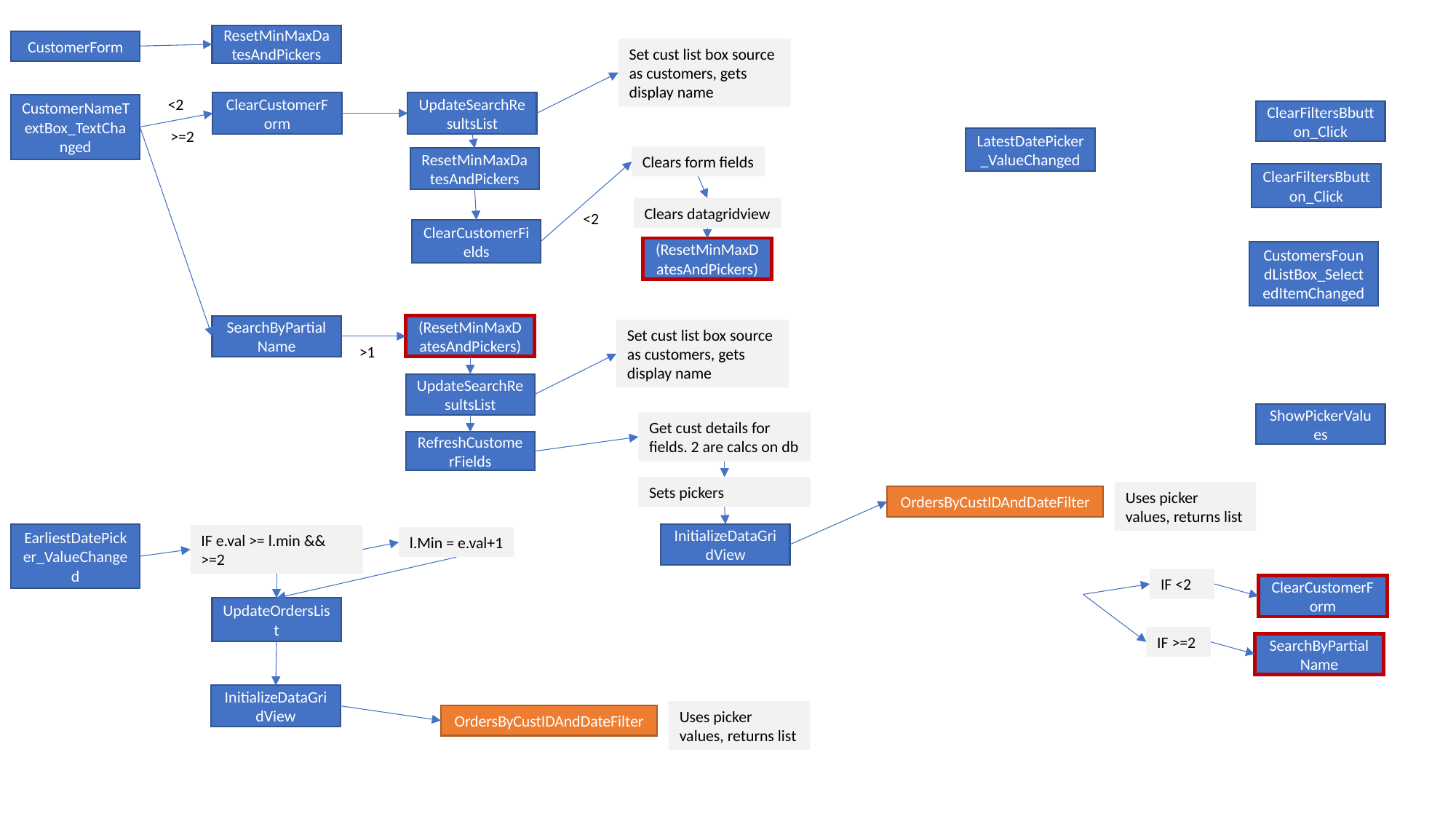

ResetMinMaxDatesAndPickers
CustomerForm
Set cust list box source as customers, gets display name
<2
ClearCustomerForm
UpdateSearchResultsList
CustomerNameTextBox_TextChanged
ClearFiltersBbutton_Click
>=2
LatestDatePicker_ValueChanged
Clears form fields
ResetMinMaxDatesAndPickers
ClearFiltersBbutton_Click
Clears datagridview
<2
ClearCustomerFields
(ResetMinMaxDatesAndPickers)
CustomersFoundListBox_SelectedItemChanged
SearchByPartialName
(ResetMinMaxDatesAndPickers)
Set cust list box source as customers, gets display name
>1
UpdateSearchResultsList
ShowPickerValues
Get cust details for fields. 2 are calcs on db
RefreshCustomerFields
Sets pickers
Uses picker values, returns list
OrdersByCustIDAndDateFilter
EarliestDatePicker_ValueChanged
InitializeDataGridView
IF e.val >= l.min && >=2
l.Min = e.val+1
IF <2
ClearCustomerForm
UpdateOrdersList
IF >=2
SearchByPartialName
InitializeDataGridView
Uses picker values, returns list
OrdersByCustIDAndDateFilter